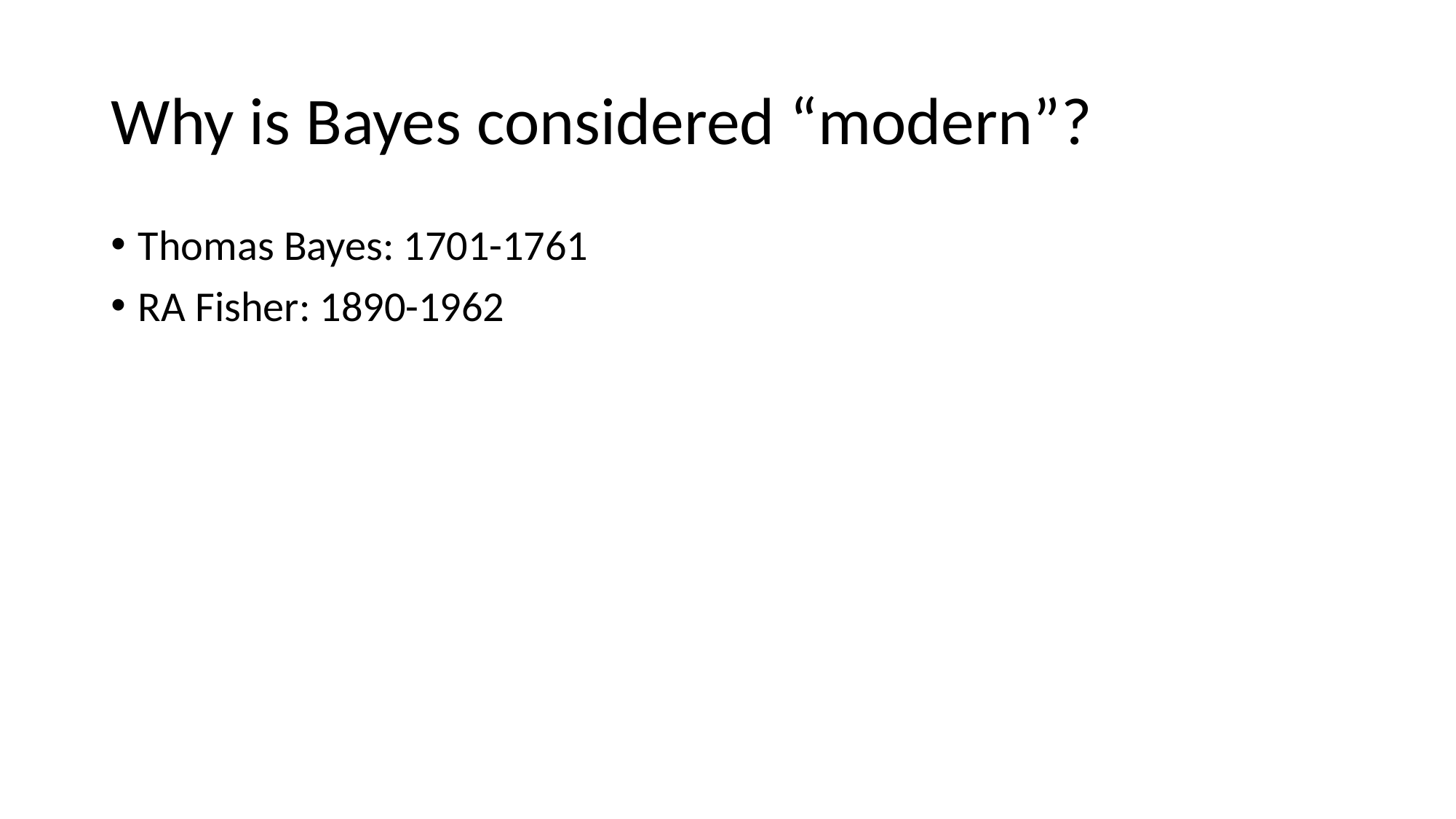

# Why is Bayes considered “modern”?
Thomas Bayes: 1701-1761
RA Fisher: 1890-1962